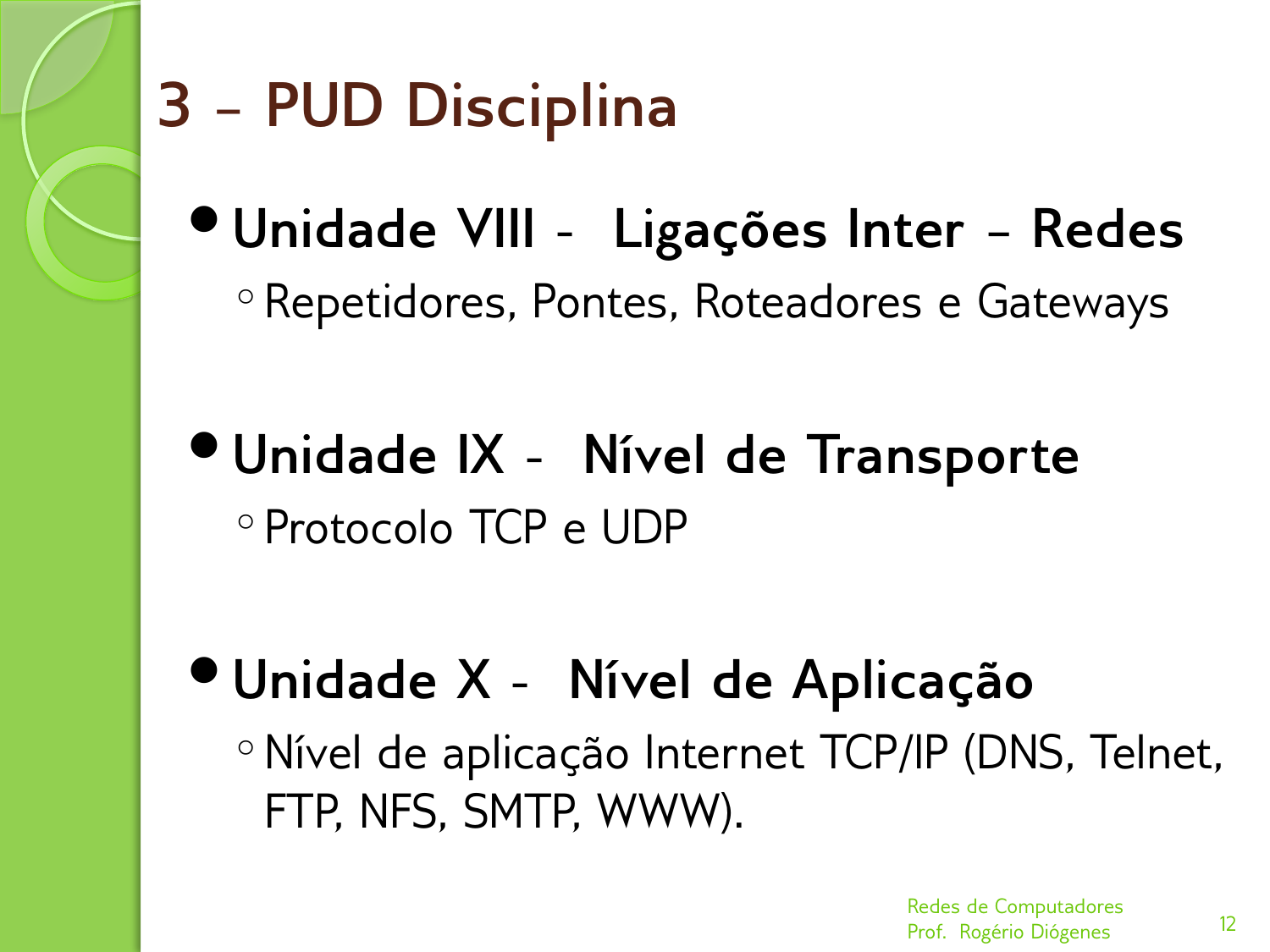

# 3 – PUD Disciplina
Unidade VIII -  Ligações Inter – Redes
Repetidores, Pontes, Roteadores e Gateways

Unidade IX -  Nível de Transporte
Protocolo TCP e UDP

Unidade X -  Nível de Aplicação
Nível de aplicação Internet TCP/IP (DNS, Telnet, FTP, NFS, SMTP, WWW).

12
Redes de Computadores
Prof.  Rogério Diógenes